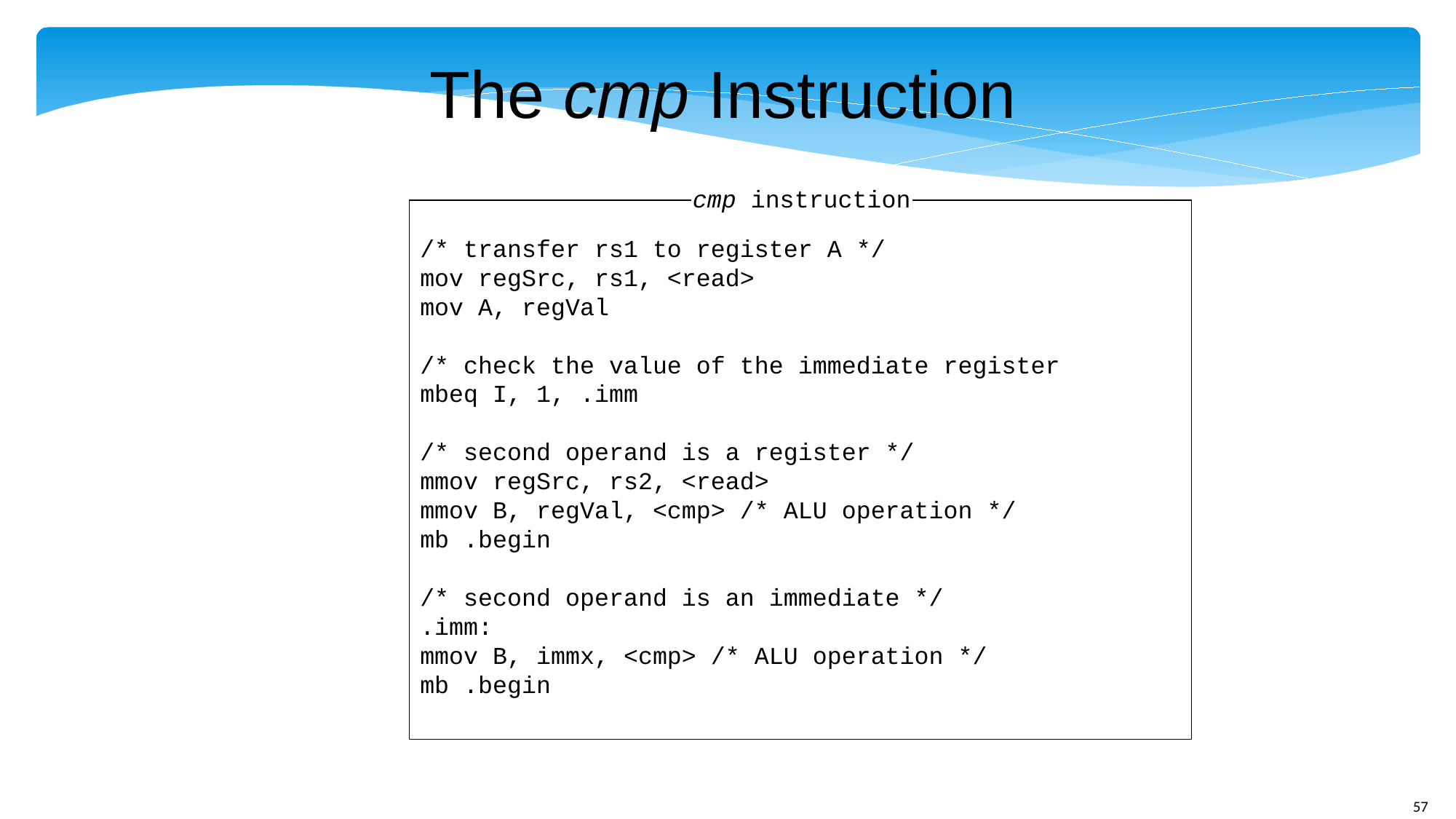

The cmp Instruction
cmp instruction

/* transfer rs1 to register A */
mov regSrc, rs1, <read>
mov A, regVal

/* check the value of the immediate register
mbeq I, 1, .imm

/* second operand is a register */
mmov regSrc, rs2, <read>
mmov B, regVal, <cmp> /* ALU operation */
mb .begin

/* second operand is an immediate */
.imm:
mmov B, immx, <cmp> /* ALU operation */
mb .begin